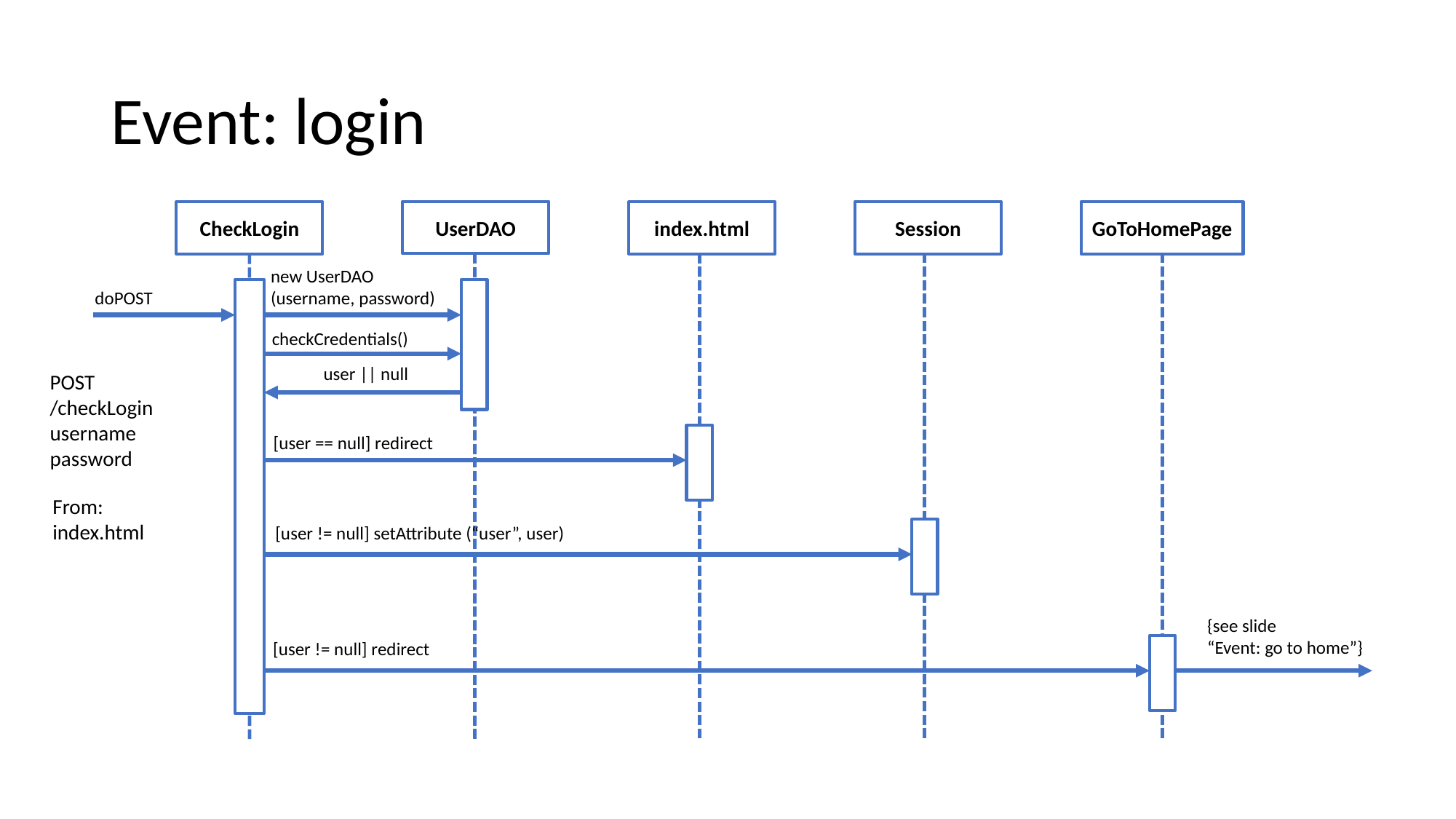

# Event: login
UserDAO
CheckLogin
index.html
Session
GoToHomePage
new UserDAO (username, password)
doPOST
checkCredentials()

user || null
POST
/checkLogin
username
password
[user == null] redirect

From:
index.html
[user != null] setAttribute (“user”, user)

{see slide
“Event: go to home”}
[user != null] redirect